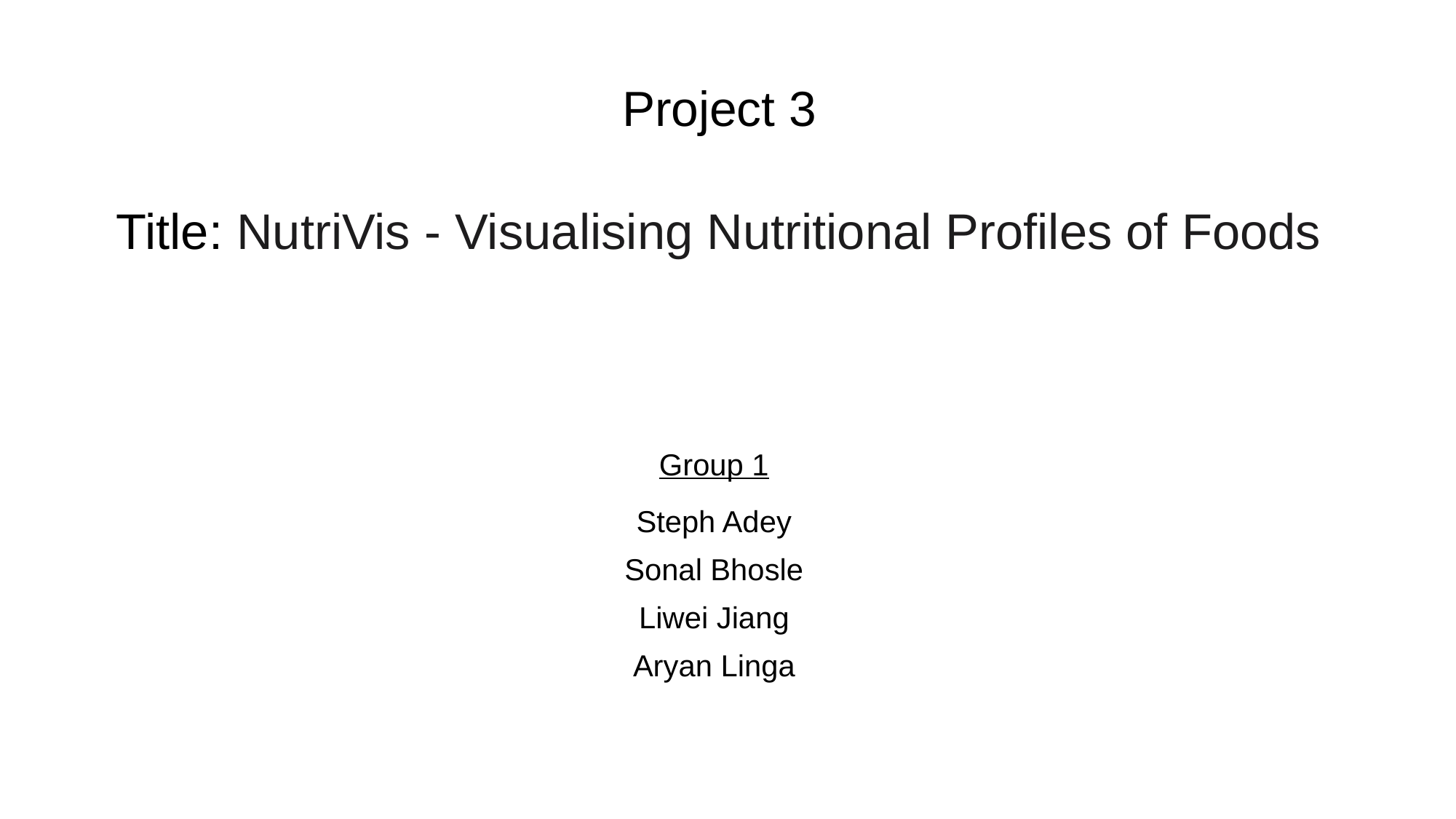

Project 3
Title: NutriVis - Visualising Nutritional Profiles of Foods

Group 1
Steph Adey
Sonal Bhosle
Liwei Jiang
Aryan Linga